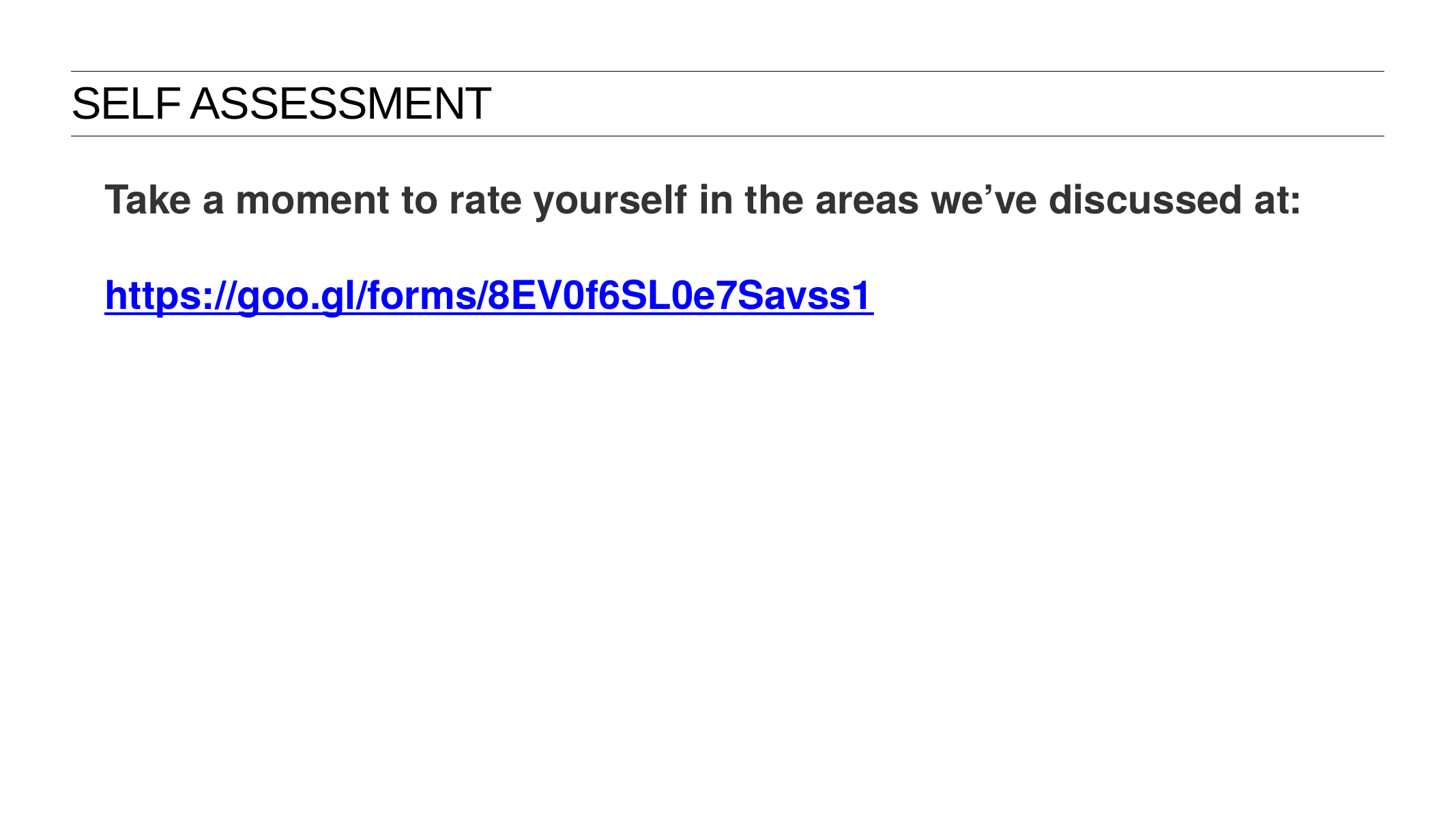

Self assessment
Take a moment to rate yourself in the areas we’ve discussed at:

https://goo.gl/forms/8EV0f6SL0e7Savss1